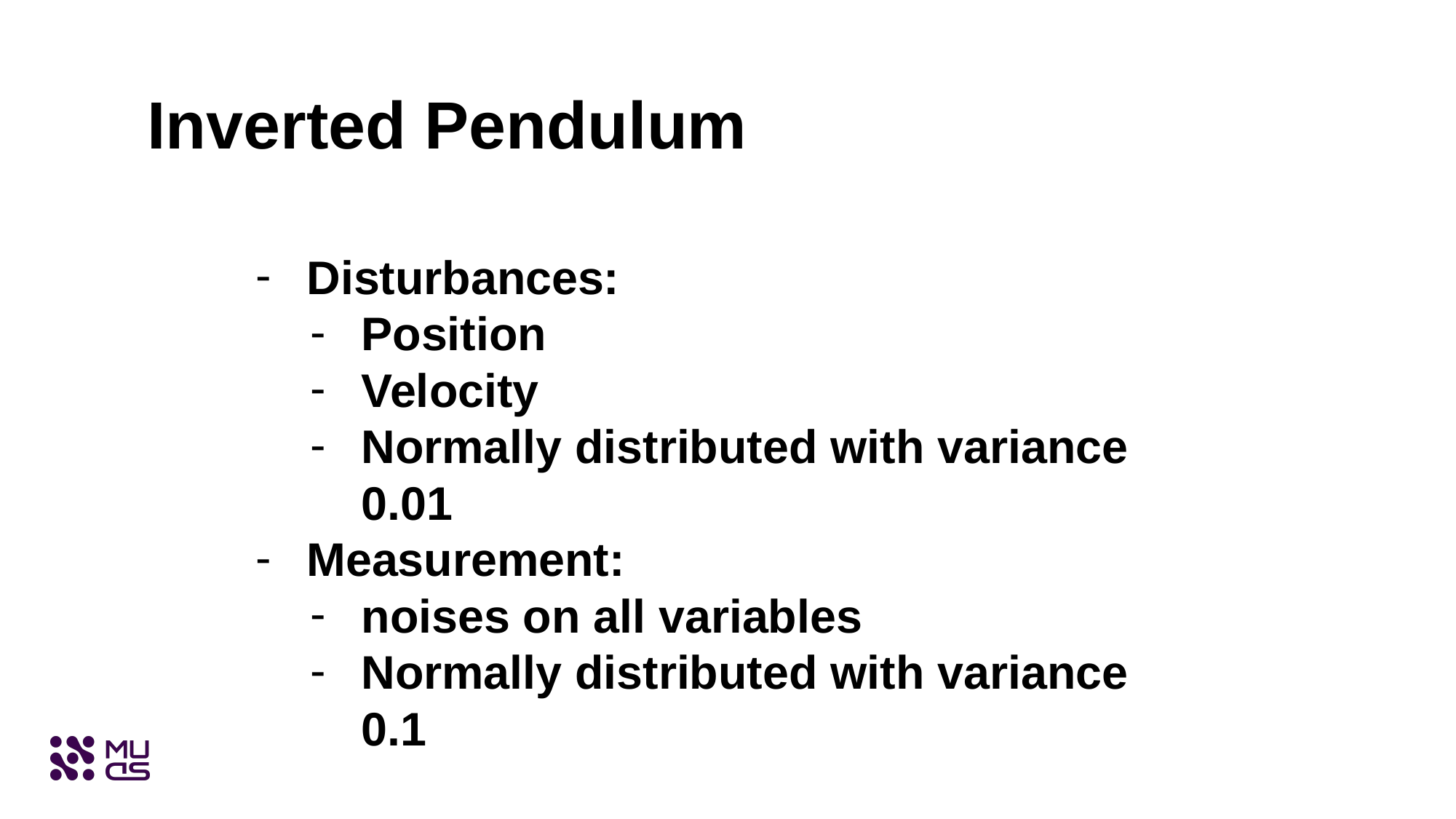

# Inverted Pendulum

Disturbances:
Position
Velocity
Normally distributed with variance 0.01
Measurement:
noises on all variables
Normally distributed with variance 0.1